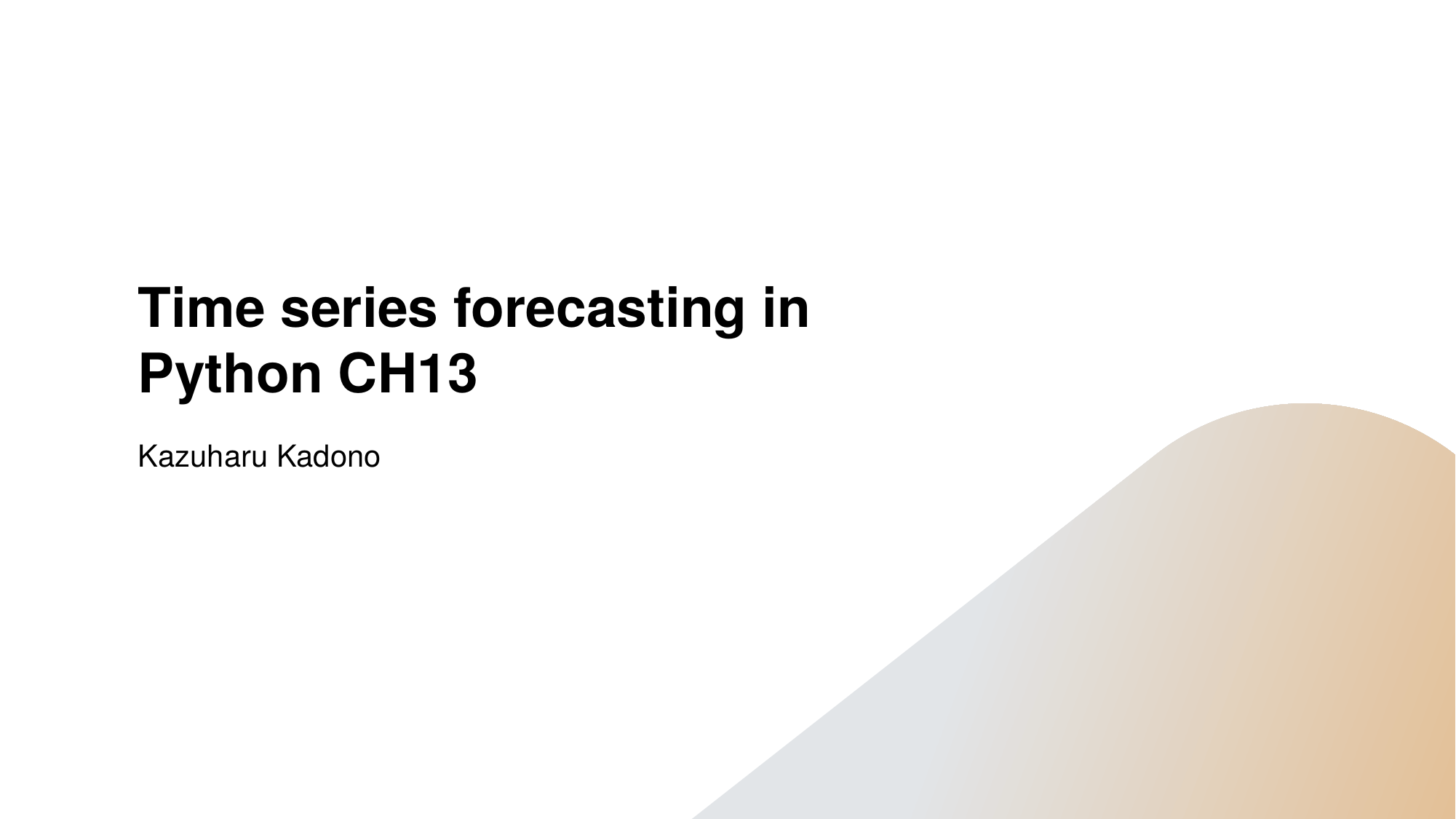

# Time series forecasting in Python CH13
Kazuharu Kadono